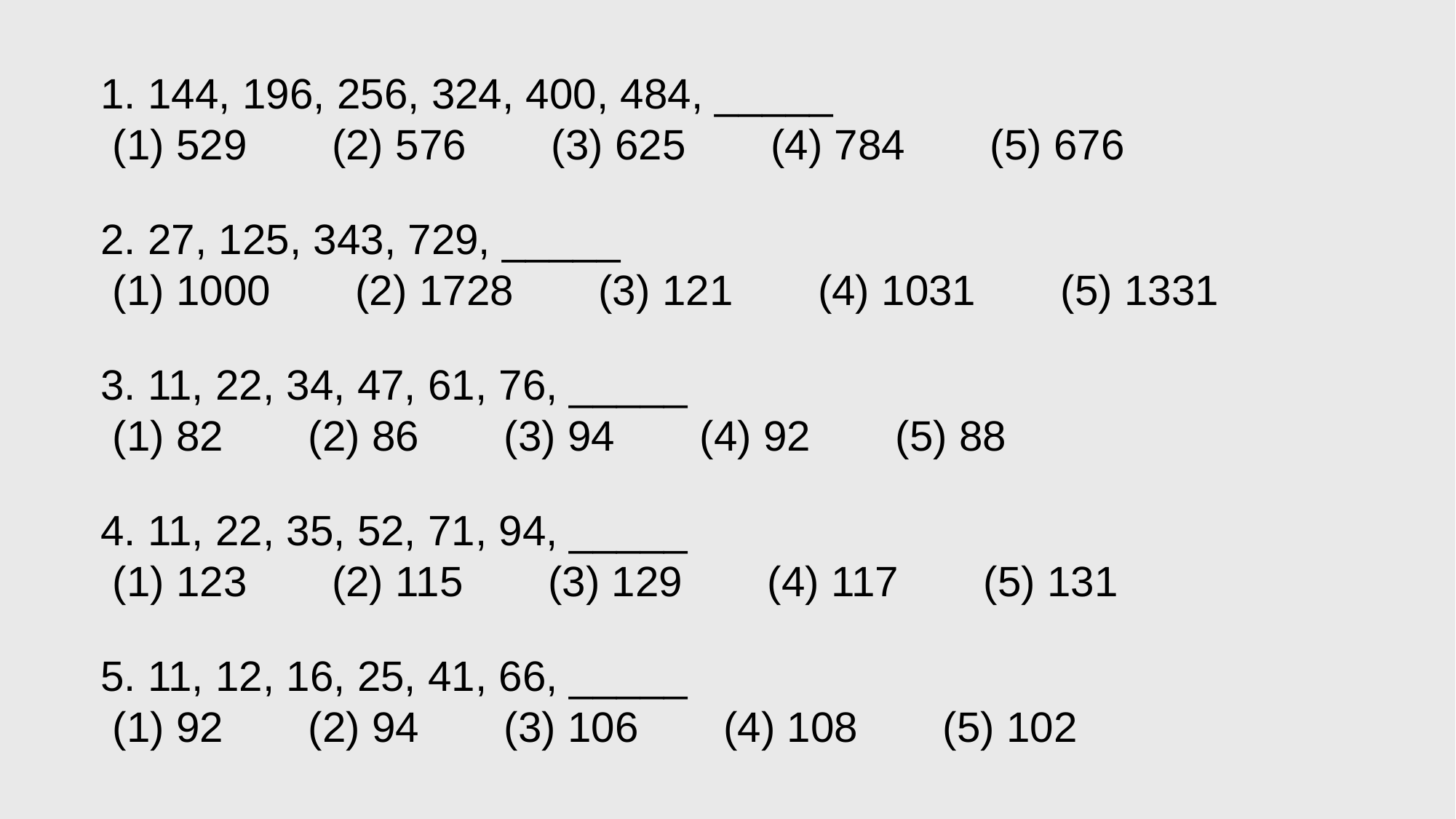

1. 144, 196, 256, 324, 400, 484, _____
 (1) 529  (2) 576  (3) 625  (4) 784  (5) 676

2. 27, 125, 343, 729, _____
 (1) 1000  (2) 1728  (3) 121  (4) 1031  (5) 1331

3. 11, 22, 34, 47, 61, 76, _____
 (1) 82  (2) 86  (3) 94  (4) 92  (5) 88

4. 11, 22, 35, 52, 71, 94, _____
 (1) 123  (2) 115  (3) 129  (4) 117  (5) 131

5. 11, 12, 16, 25, 41, 66, _____
 (1) 92  (2) 94  (3) 106  (4) 108  (5) 102